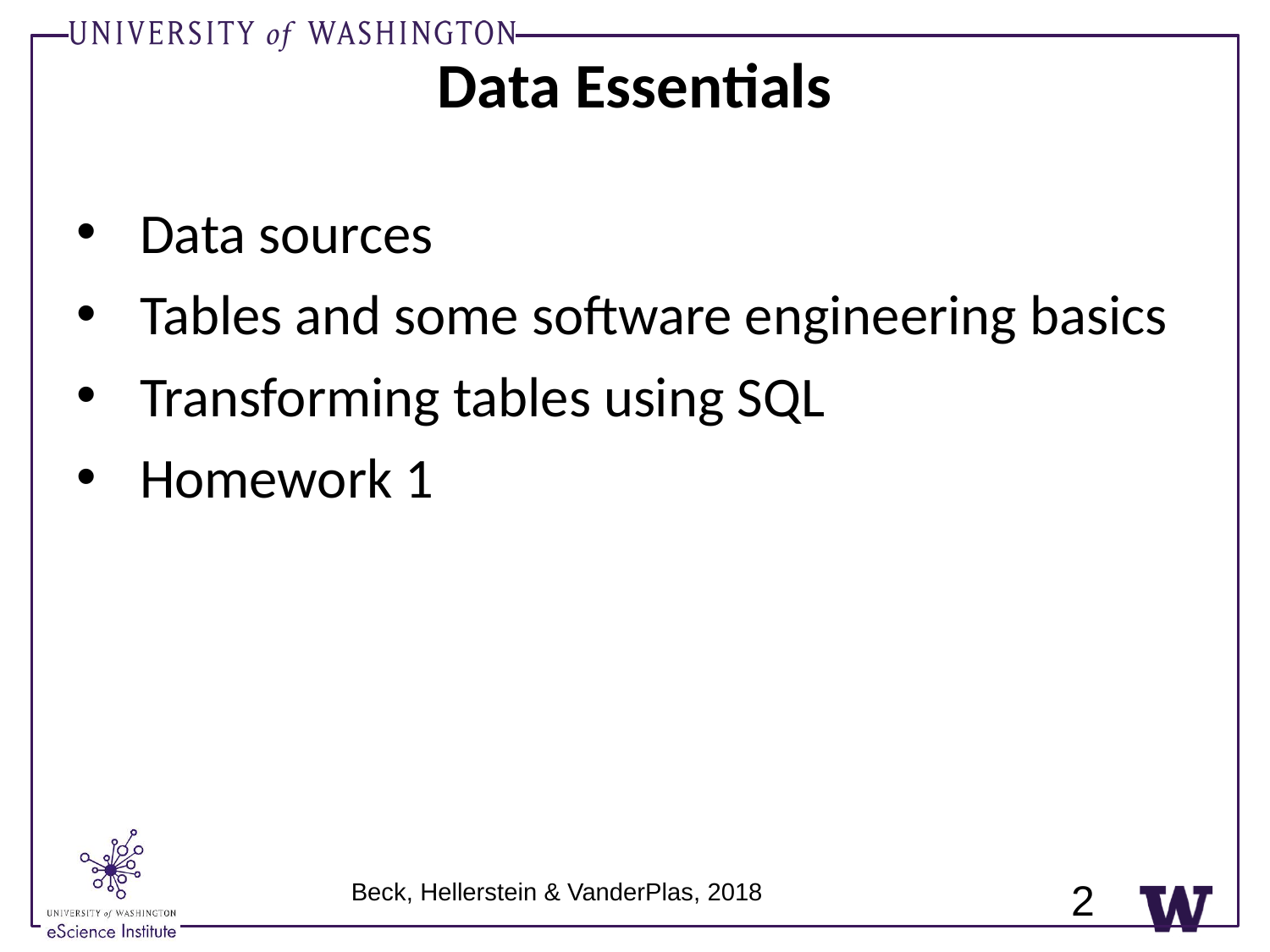

# Data Essentials
Data sources
Tables and some software engineering basics
Transforming tables using SQL
Homework 1

2
Beck, Hellerstein & VanderPlas, 2018